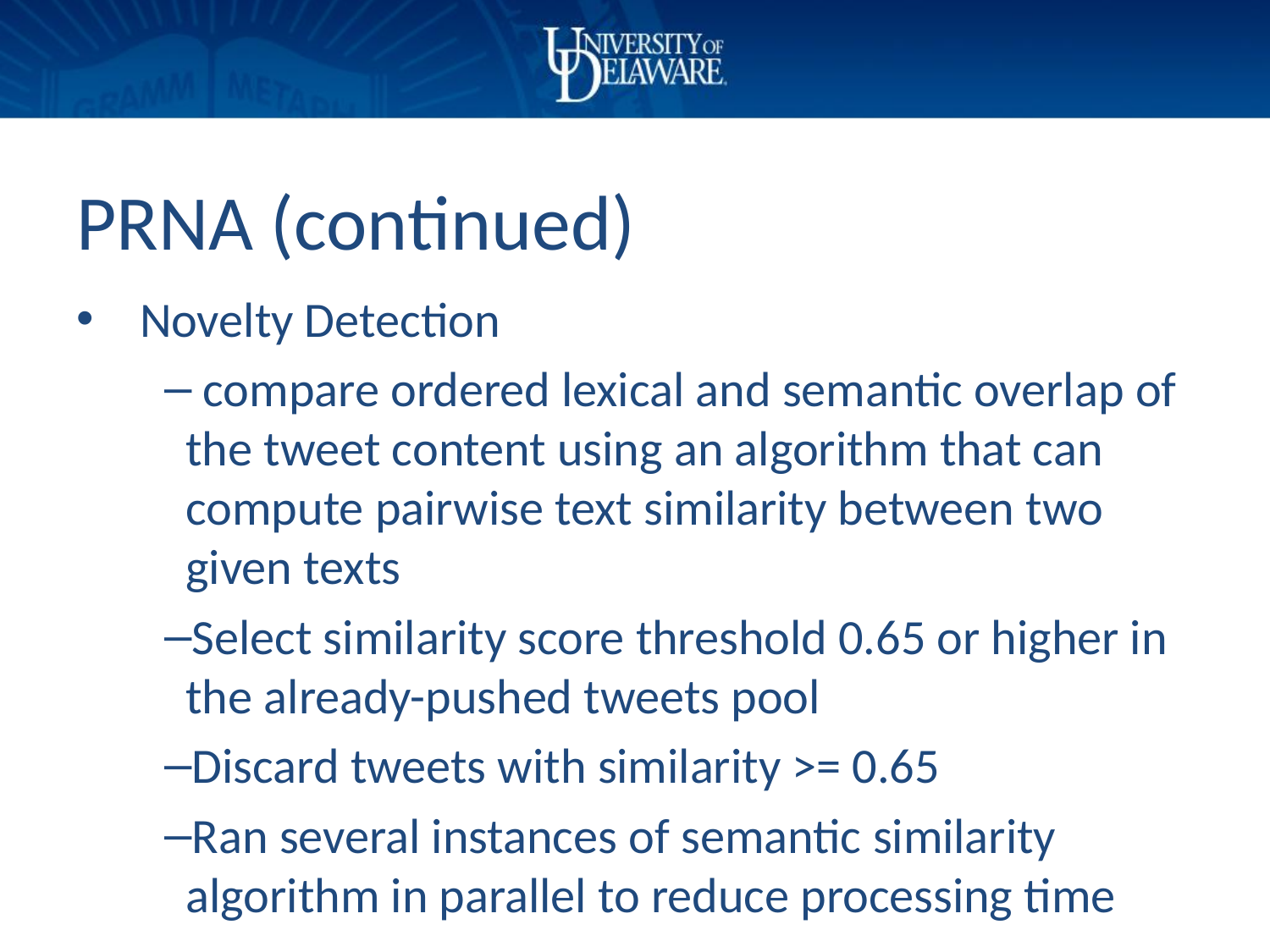

# PRNA (continued)
Novelty Detection
 compare ordered lexical and semantic overlap of the tweet content using an algorithm that can compute pairwise text similarity between two given texts
Select similarity score threshold 0.65 or higher in the already-pushed tweets pool
Discard tweets with similarity >= 0.65
Ran several instances of semantic similarity algorithm in parallel to reduce processing time